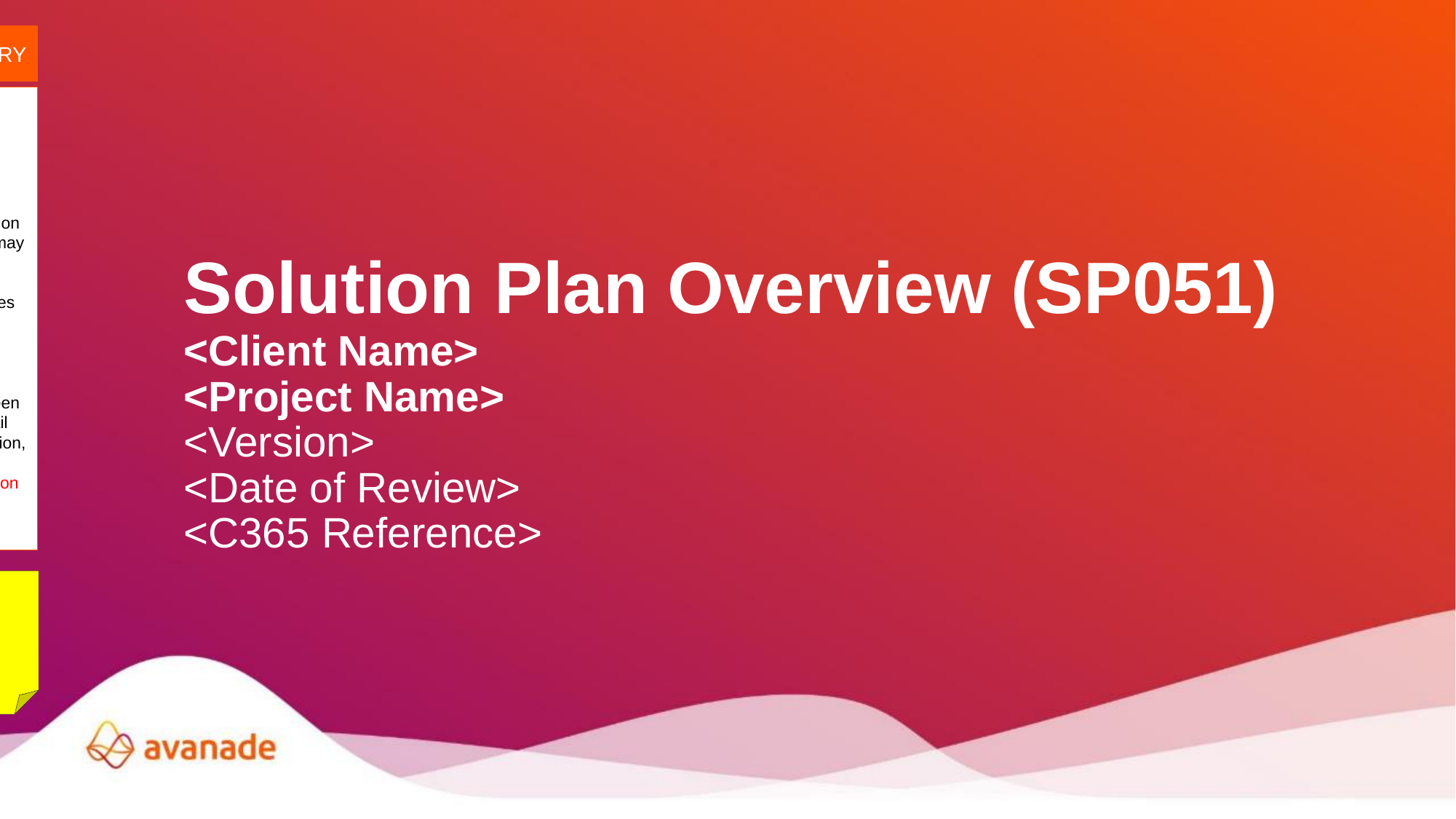

MANDATORY
Instructions:
Populate all text formatted <like this>
In completing the Solution Plan template ensure all “Mandatory slides” are completed; “Optional” slides can be used at the discretion of the Solution Architect, whom may also add ‘Supplementary’ slides where relevant.
Examples of Supplementary slides are included in Appendix A
Review instructions within each slide for guidance on how to complete the slide.
Ensure all ‘Sticky Notes’ have been addressed and removed, or detail specific actions pending completion, prior to Solution Review
Delete this message on completion
Solution Plan Overview (SP051)
<Client Name>
<Project Name>

<Version>
<Date of Review>
<C365 Reference>
Sticky note to use during solutioning